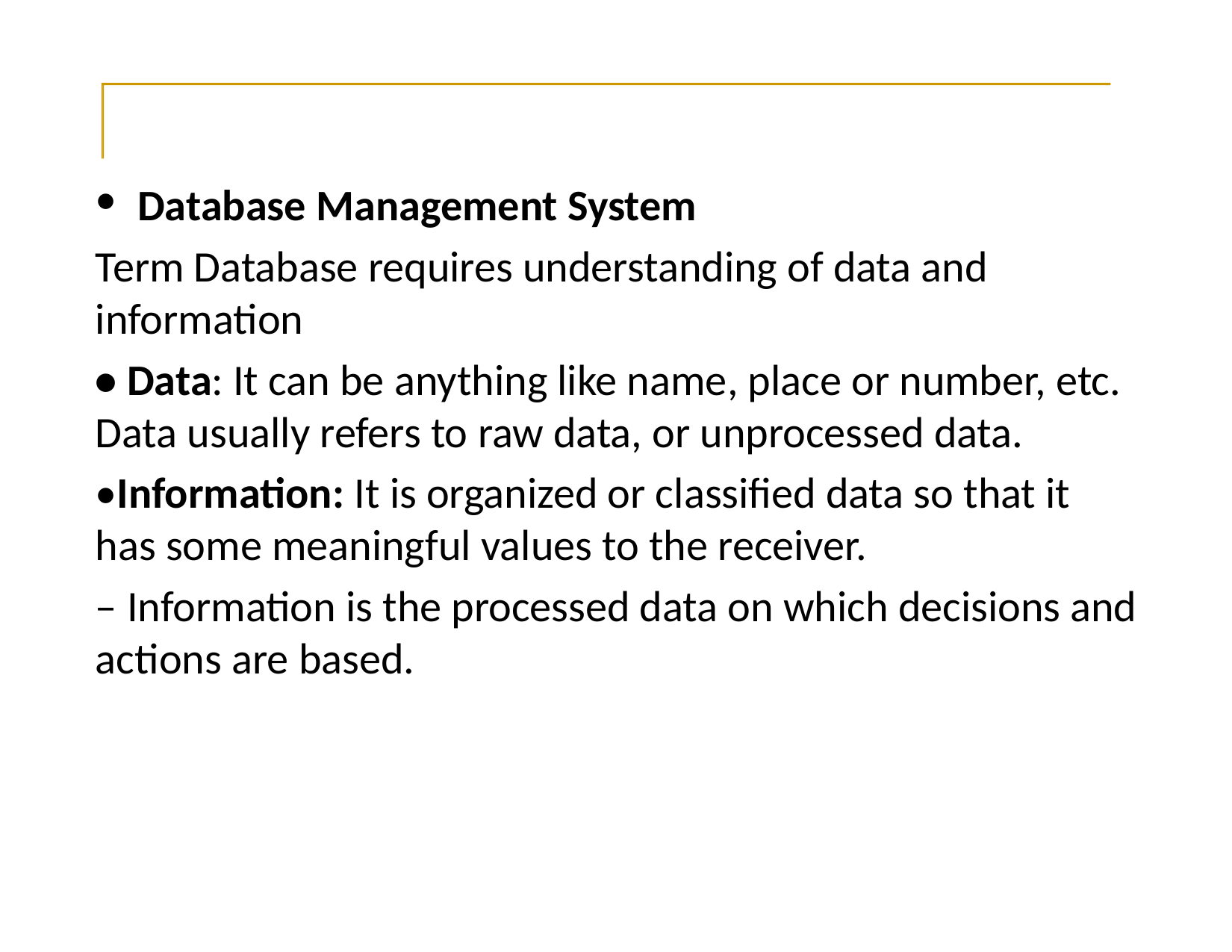

Database Management System
Term Database requires understanding of data and information
• Data: It can be anything like name, place or number, etc. Data usually refers to raw data, or unprocessed data.
•Information: It is organized or classified data so that it has some meaningful values to the receiver.
– Information is the processed data on which decisions and actions are based.